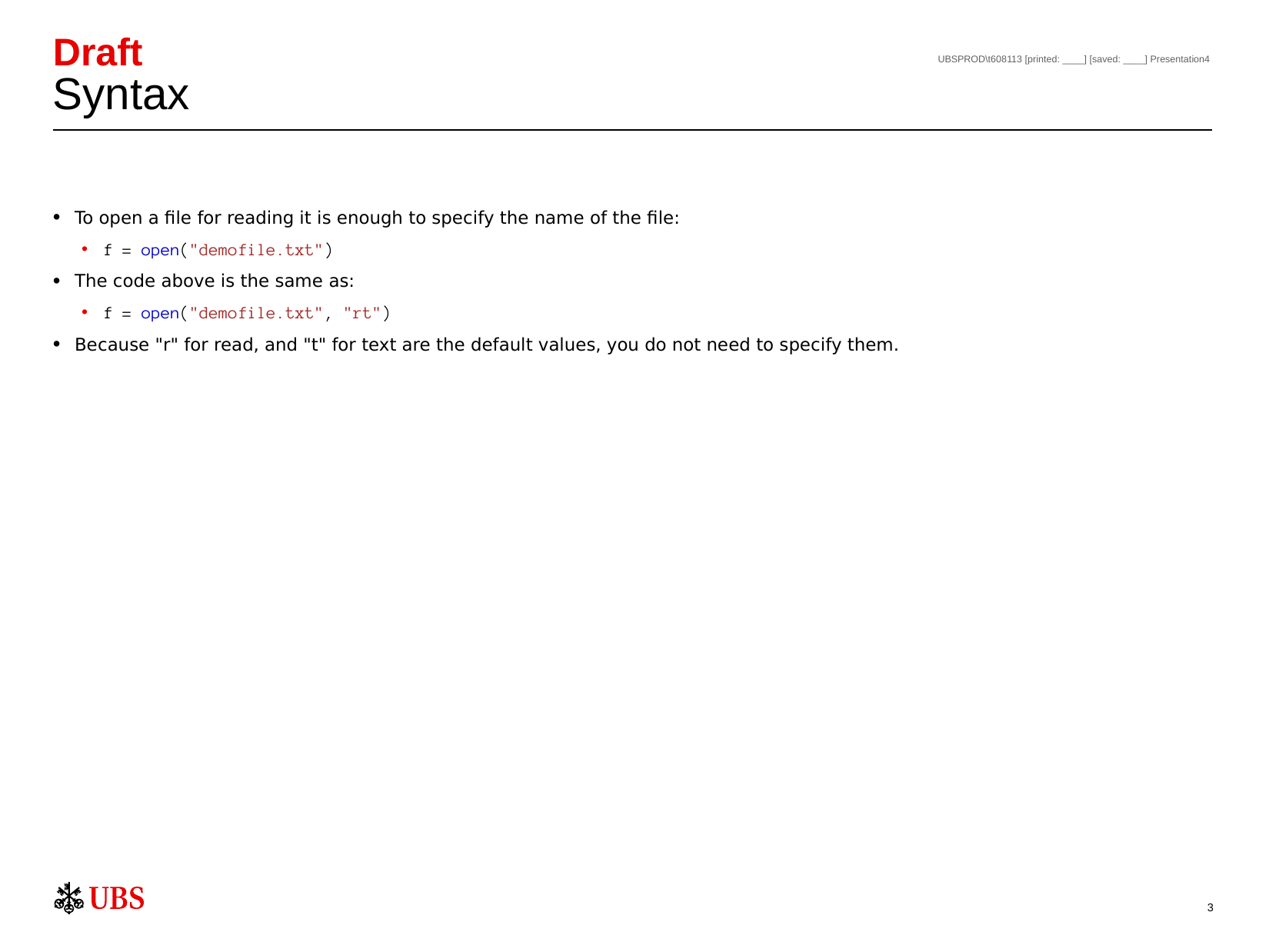

# Syntax
To open a file for reading it is enough to specify the name of the file:
f = open("demofile.txt")
The code above is the same as:
f = open("demofile.txt", "rt")
Because "r" for read, and "t" for text are the default values, you do not need to specify them.